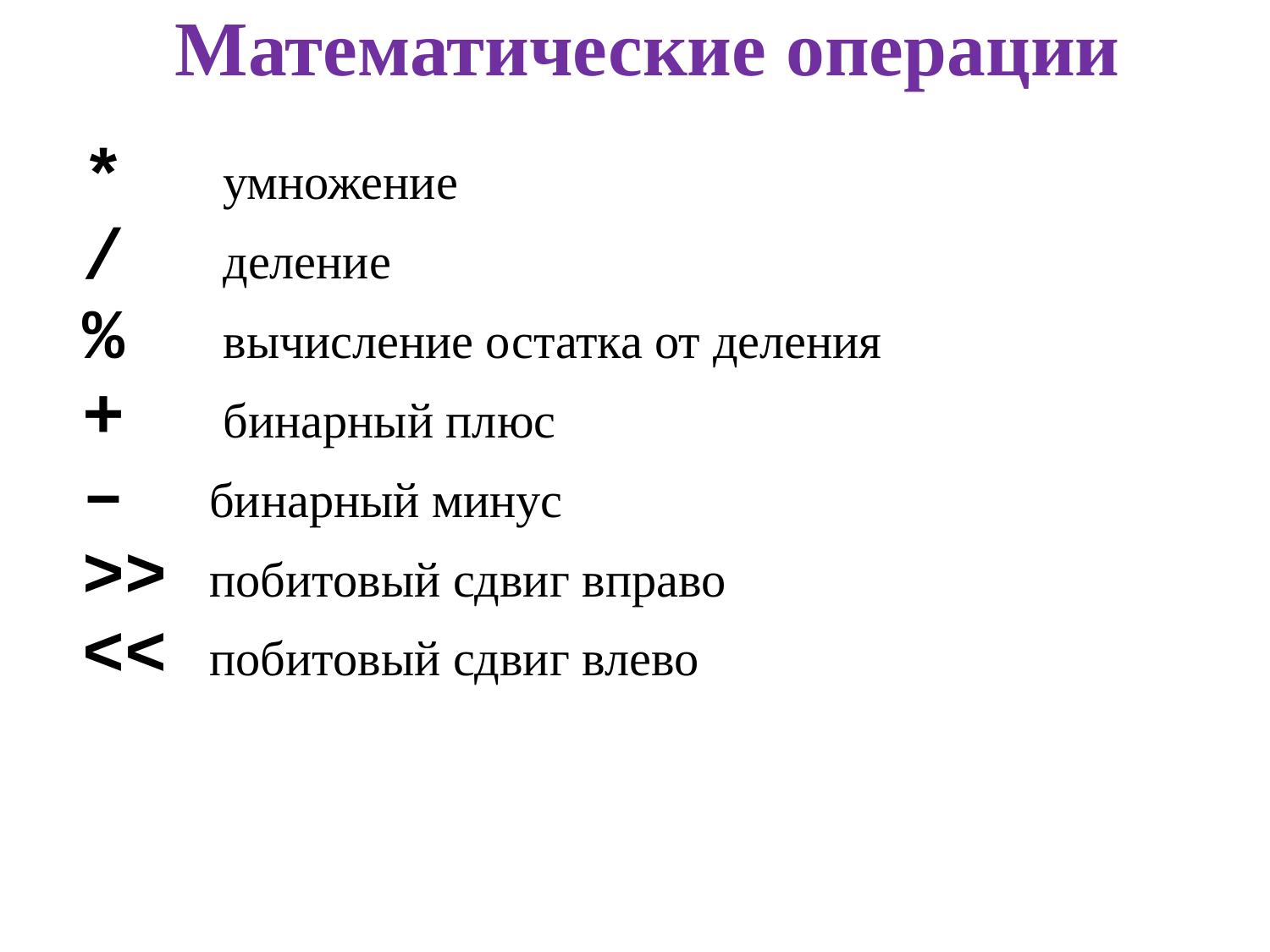

Математические операции
*	 умножение
/	 деление
%	 вычисление остатка от деления
+	 бинарный плюс
–	бинарный минус
>> 	побитовый сдвиг вправо
<< 	побитовый сдвиг влево
12
12